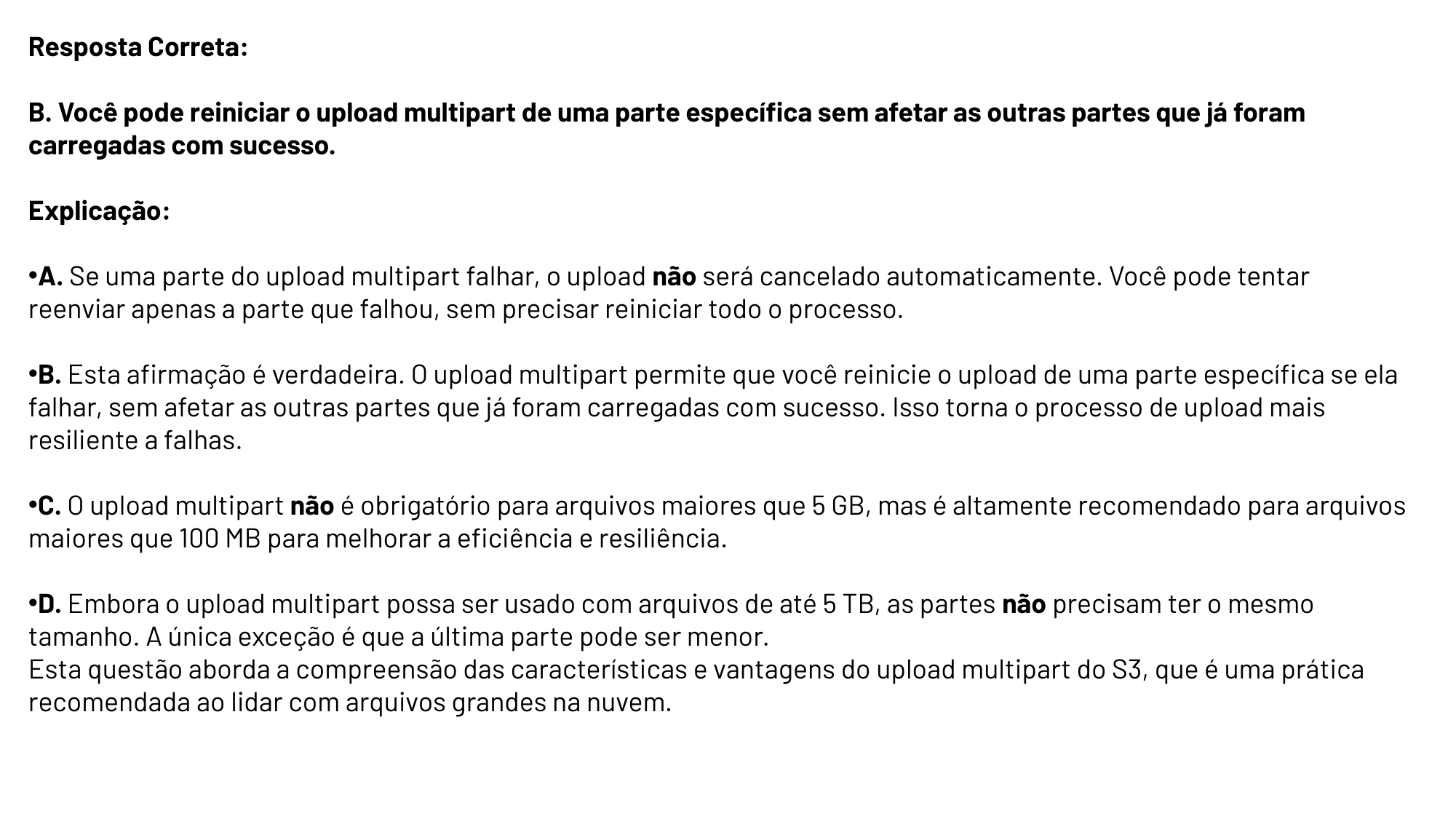

Resposta Correta:

B. Você pode reiniciar o upload multipart de uma parte específica sem afetar as outras partes que já foram carregadas com sucesso.

Explicação:

A. Se uma parte do upload multipart falhar, o upload não será cancelado automaticamente. Você pode tentar reenviar apenas a parte que falhou, sem precisar reiniciar todo o processo.

B. Esta afirmação é verdadeira. O upload multipart permite que você reinicie o upload de uma parte específica se ela falhar, sem afetar as outras partes que já foram carregadas com sucesso. Isso torna o processo de upload mais resiliente a falhas.

C. O upload multipart não é obrigatório para arquivos maiores que 5 GB, mas é altamente recomendado para arquivos maiores que 100 MB para melhorar a eficiência e resiliência.

D. Embora o upload multipart possa ser usado com arquivos de até 5 TB, as partes não precisam ter o mesmo tamanho. A única exceção é que a última parte pode ser menor.
Esta questão aborda a compreensão das características e vantagens do upload multipart do S3, que é uma prática recomendada ao lidar com arquivos grandes na nuvem.